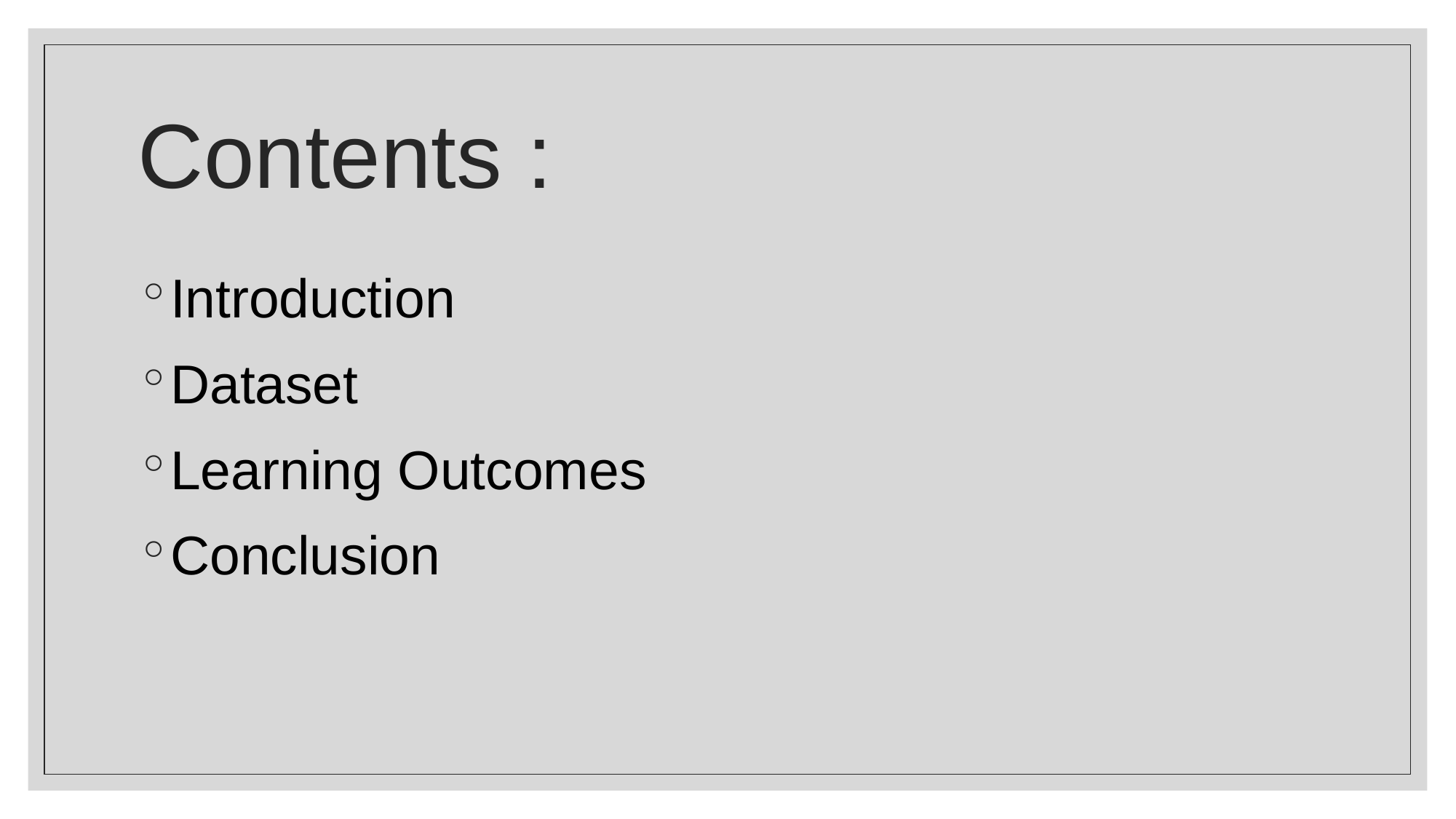

# Contents :
Introduction
Dataset
Learning Outcomes
Conclusion